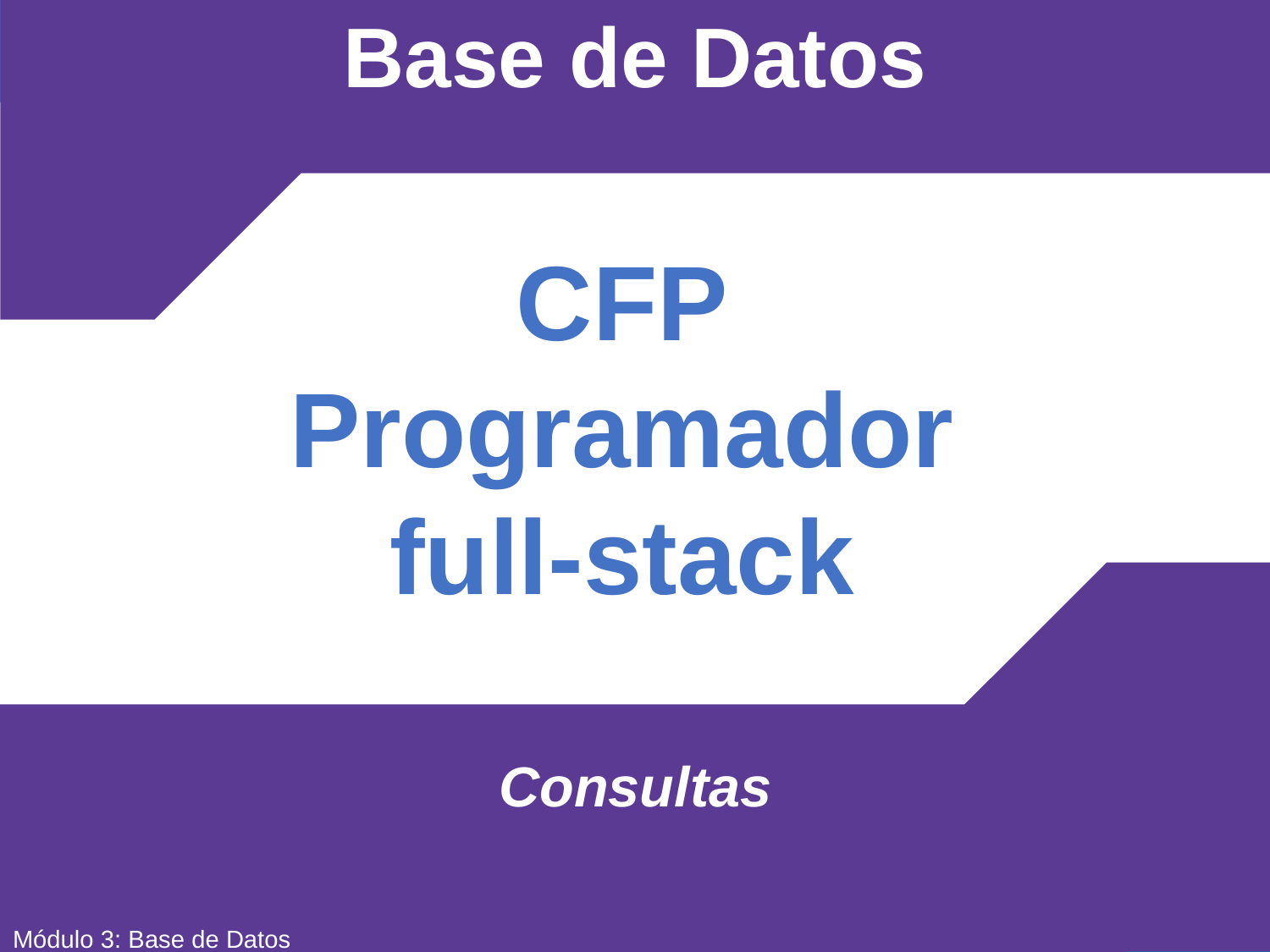

Base de Datos
#
Consultas
Módulo 3: Base de Datos